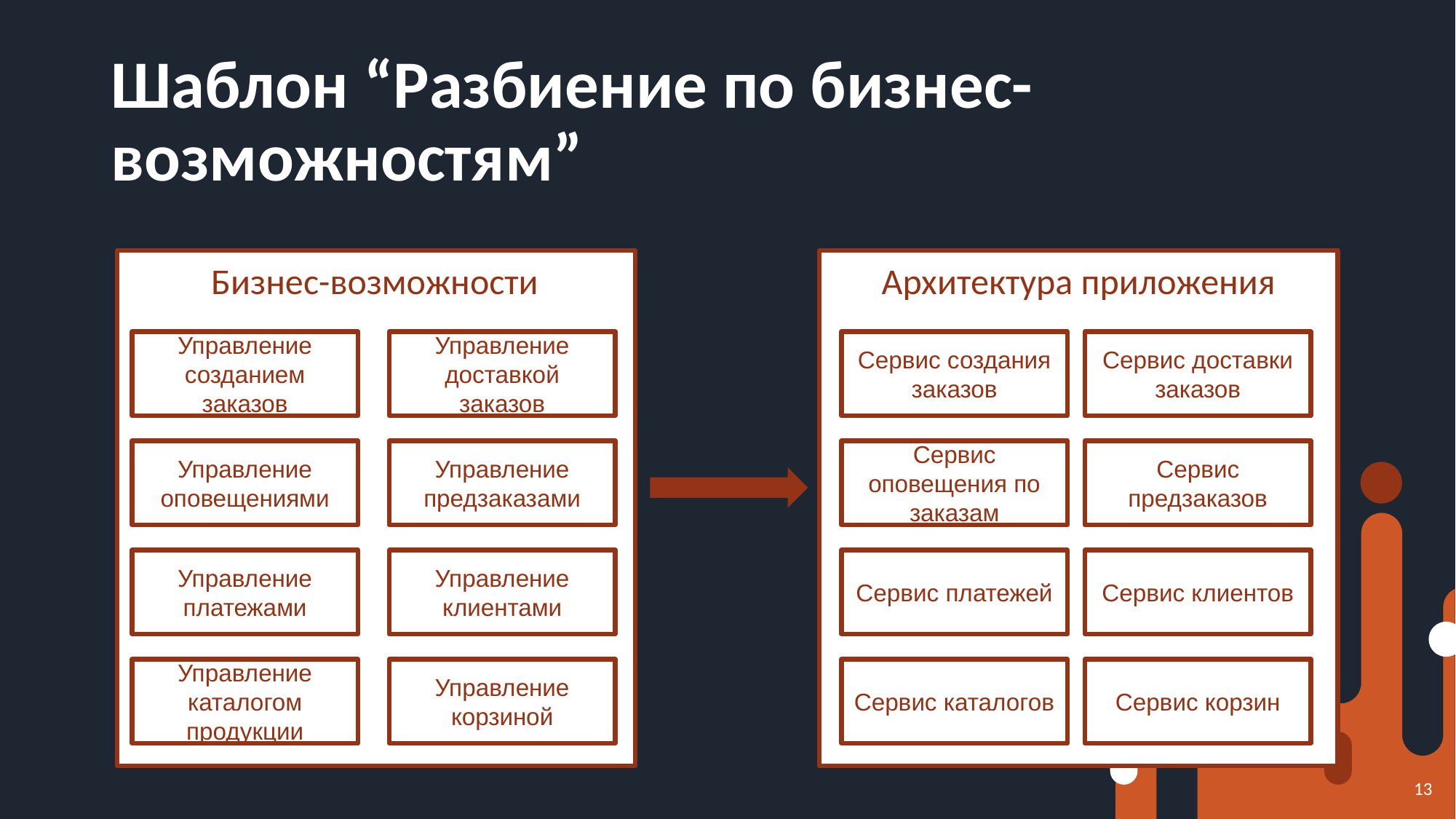

# Шаблон “Разбиение по бизнес-возможностям”
Бизнес-возможности

Управление созданием заказов
Управление доставкой заказов
Управление оповещениями
Управление предзаказами
Управление платежами
Управление клиентами
Управление каталогом продукции
Управление корзиной
Архитектура приложения

Сервис создания заказов
Сервис доставки заказов
Сервис оповещения по заказам
Сервис предзаказов
Сервис платежей
Сервис клиентов
Сервис каталогов
Сервис корзин

13